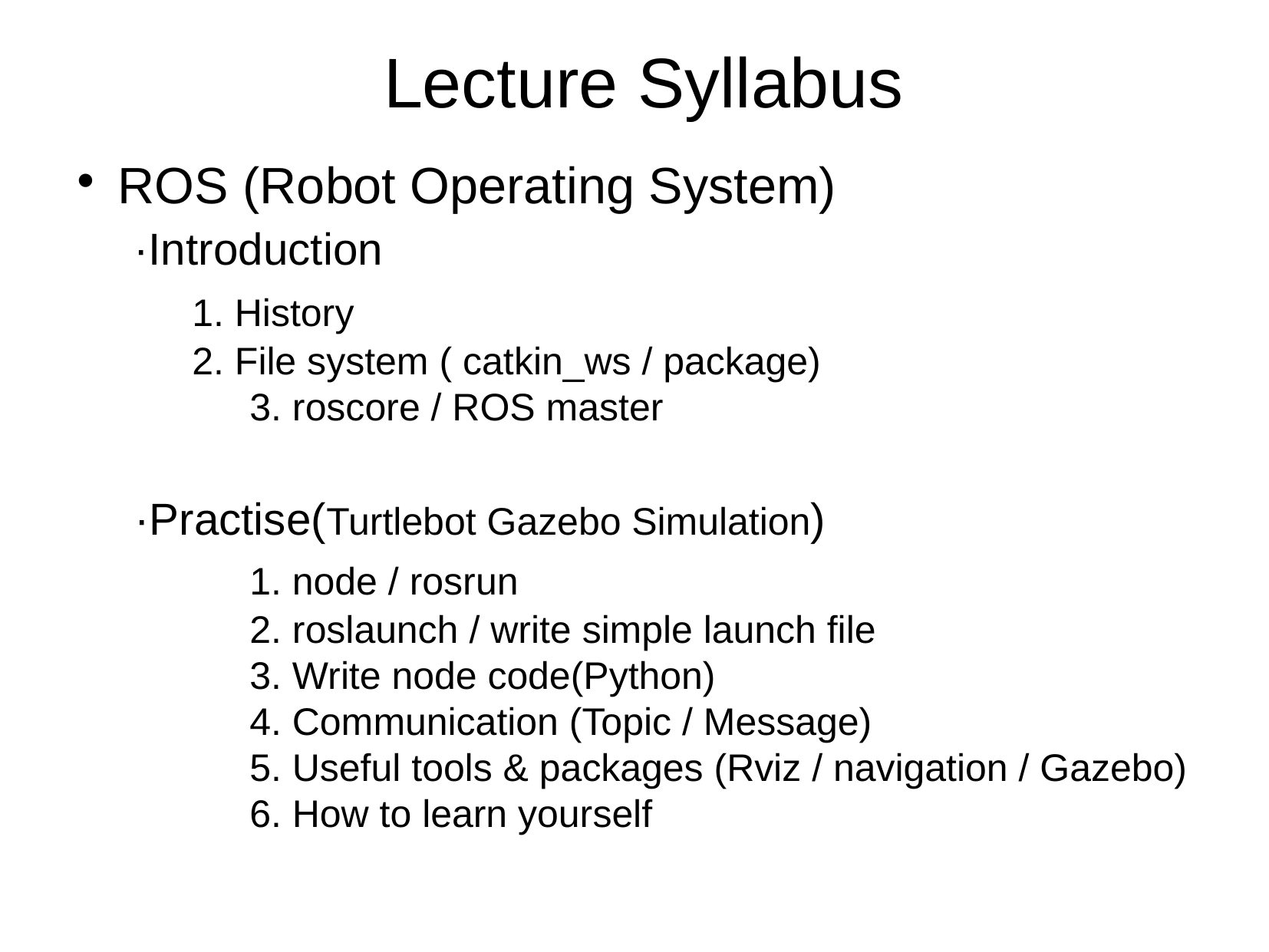

Lecture Syllabus

ROS (Robot Operating System)
    ·Introduction
	1. History
	2. File system ( catkin_ws / package)
	3. roscore / ROS master

·Practise(Turtlebot Gazebo Simulation)
	1. node / rosrun
	2. roslaunch / write simple launch file
	3. Write node code(Python)
	4. Communication (Topic / Message)
	5. Useful tools & packages (Rviz / navigation / Gazebo)
	6. How to learn yourself